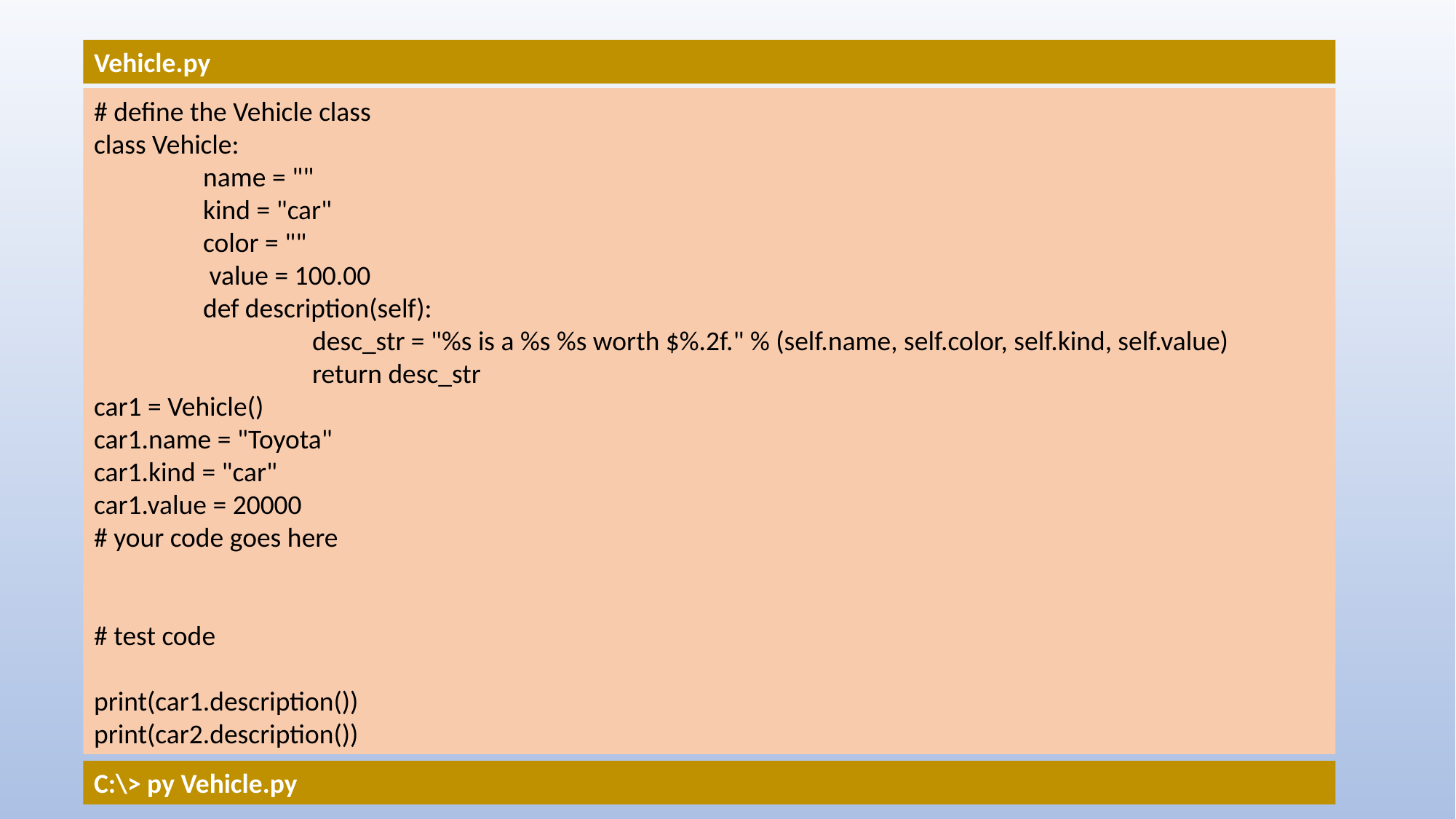

Vehicle.py
# define the Vehicle class
class Vehicle:
	name = ""
	kind = "car"
	color = ""
	 value = 100.00
	def description(self):
		desc_str = "%s is a %s %s worth $%.2f." % (self.name, self.color, self.kind, self.value)
		return desc_str
car1 = Vehicle()
car1.name = "Toyota"
car1.kind = "car"
car1.value = 20000
# your code goes here

# test code

print(car1.description())
print(car2.description())
C:\> py Vehicle.py